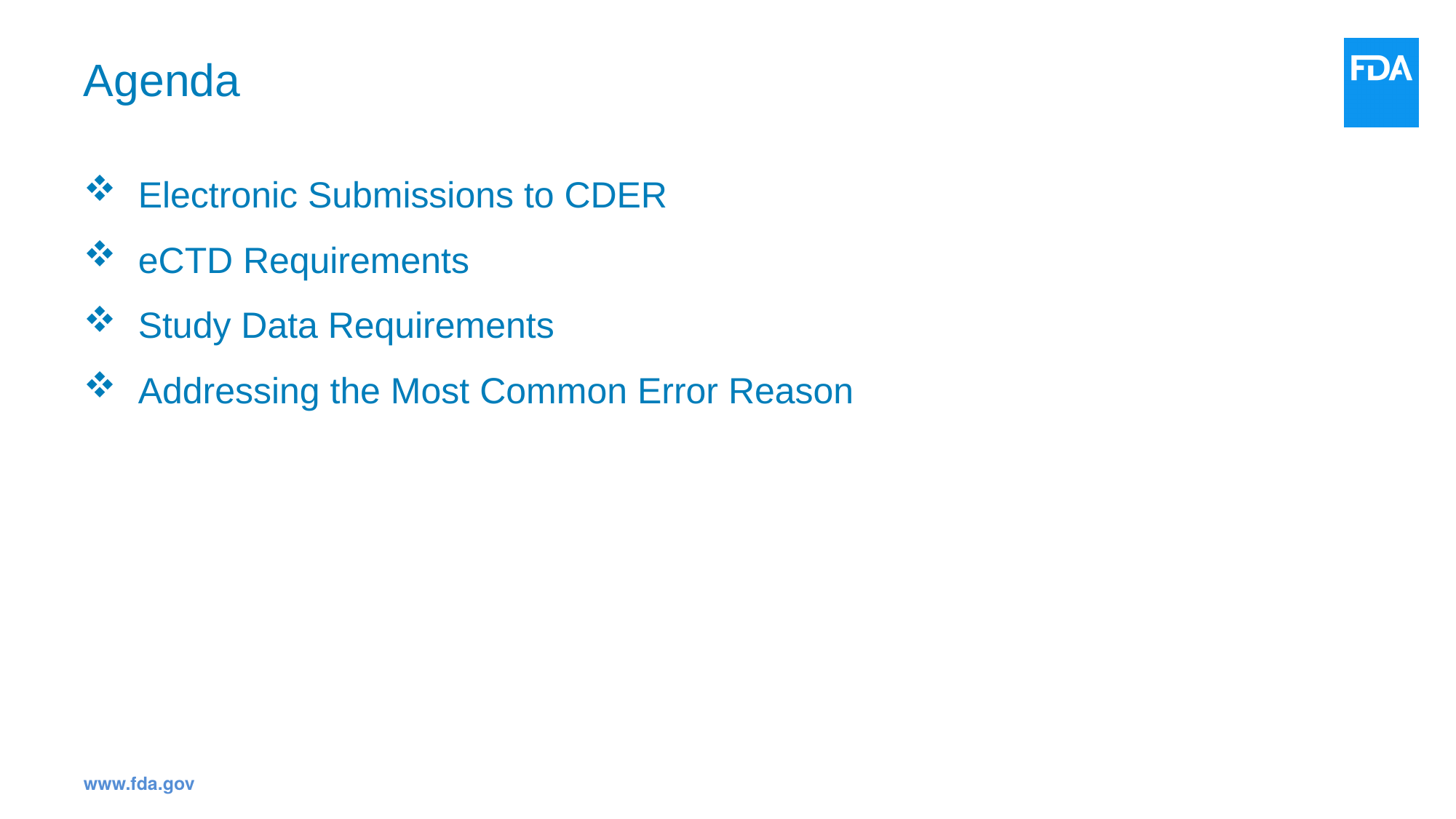

# Agenda
Electronic Submissions to CDER
eCTD Requirements
Study Data Requirements
Addressing the Most Common Error Reason